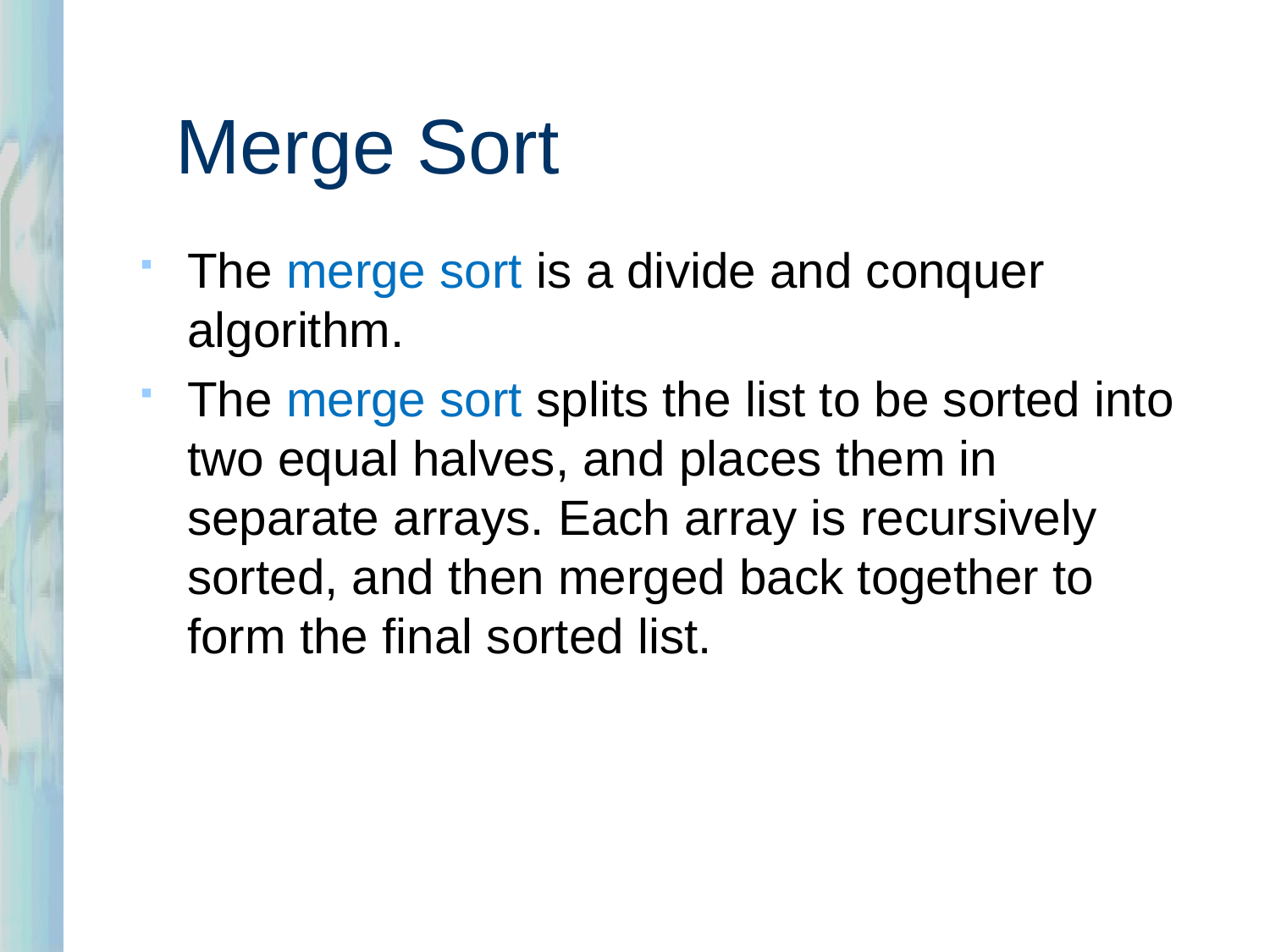

# Merge Sort
The merge sort is a divide and conquer algorithm.
The merge sort splits the list to be sorted into two equal halves, and places them in separate arrays. Each array is recursively sorted, and then merged back together to form the final sorted list.